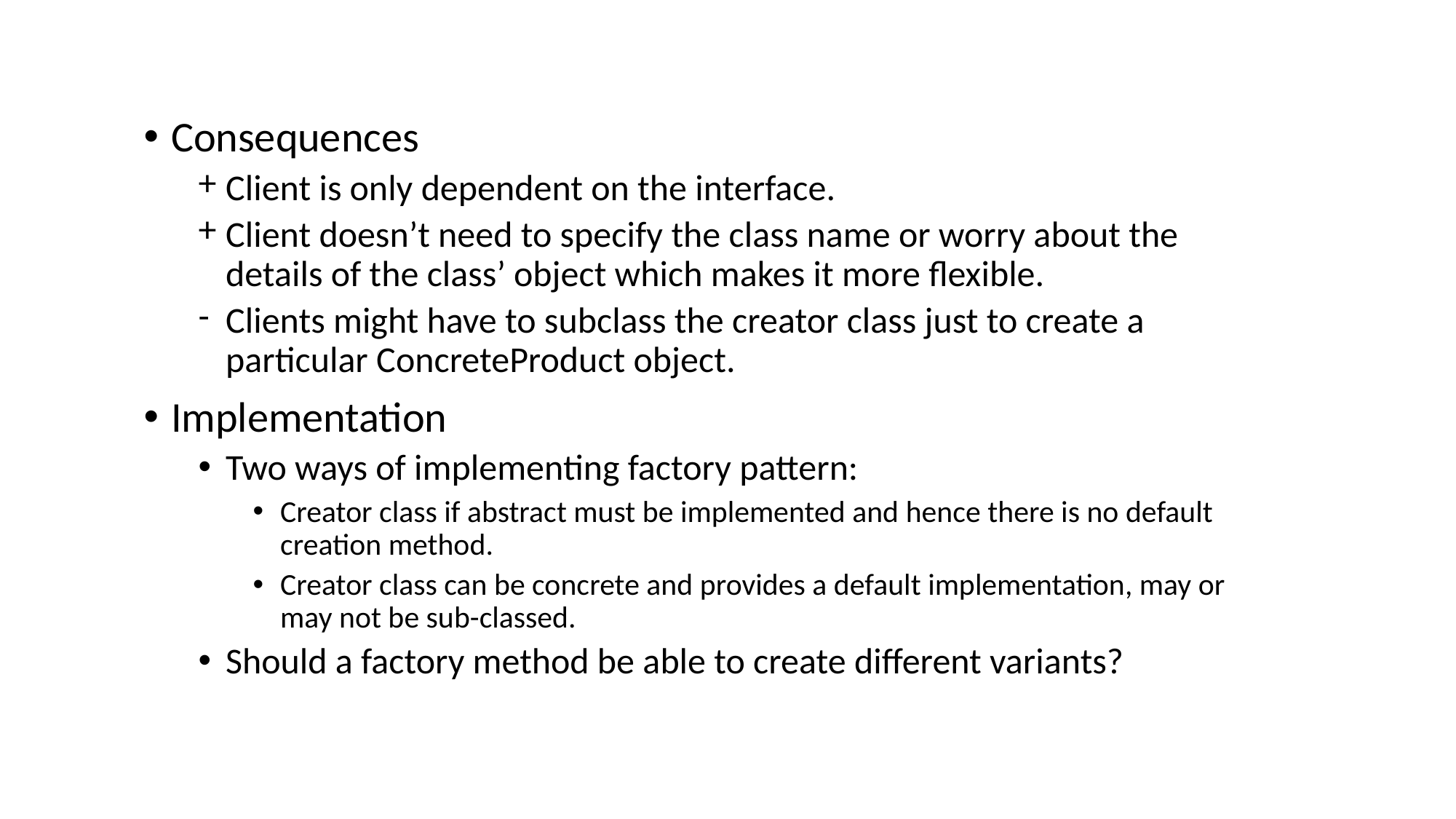

Consequences
Client is only dependent on the interface.
Client doesn’t need to specify the class name or worry about the details of the class’ object which makes it more flexible.
Clients might have to subclass the creator class just to create a particular ConcreteProduct object.
Implementation
Two ways of implementing factory pattern:
Creator class if abstract must be implemented and hence there is no default creation method.
Creator class can be concrete and provides a default implementation, may or may not be sub-classed.
Should a factory method be able to create different variants?